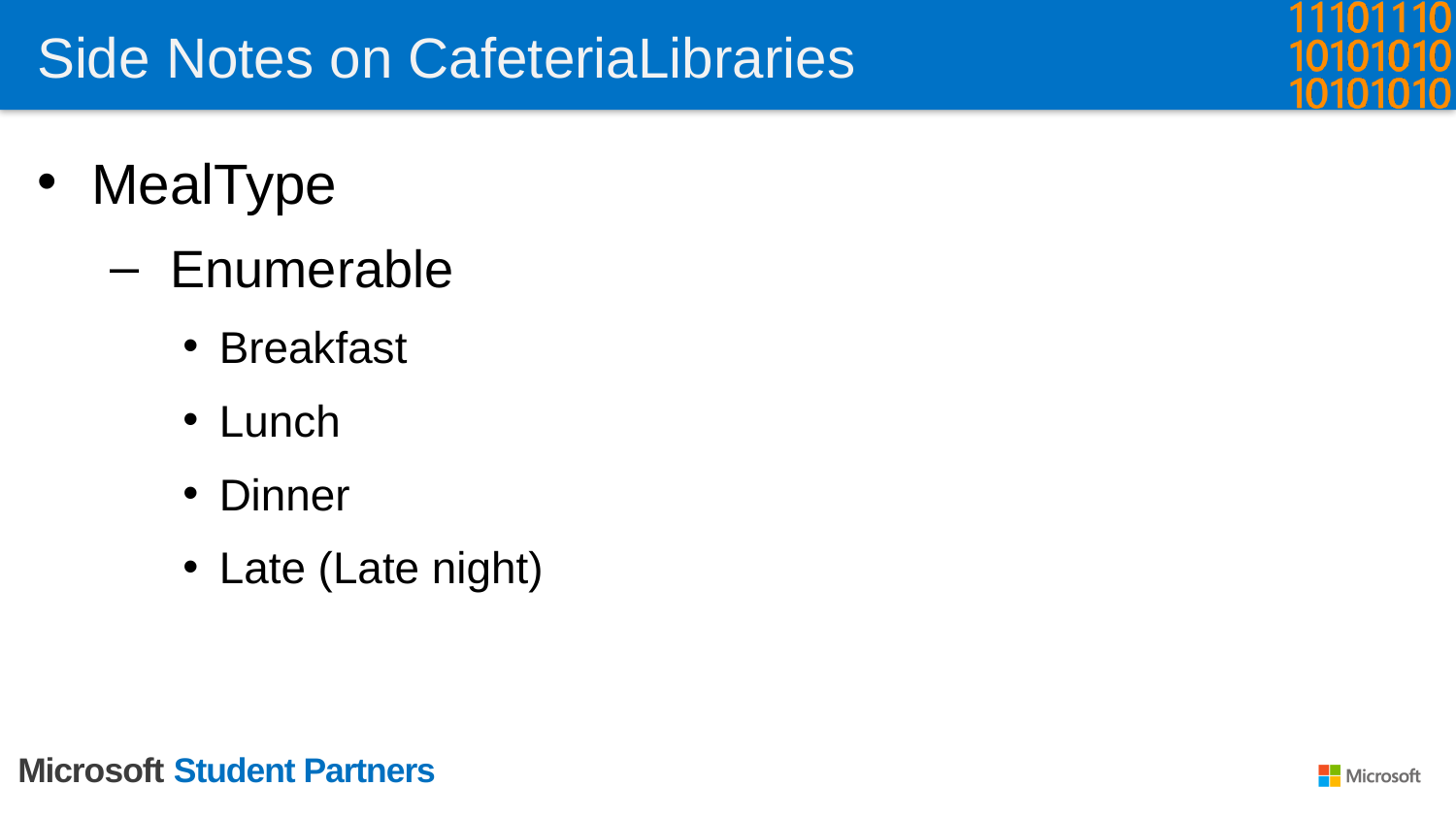

# Side Notes on CafeteriaLibraries
MealType
 Enumerable
Breakfast
Lunch
Dinner
Late (Late night)